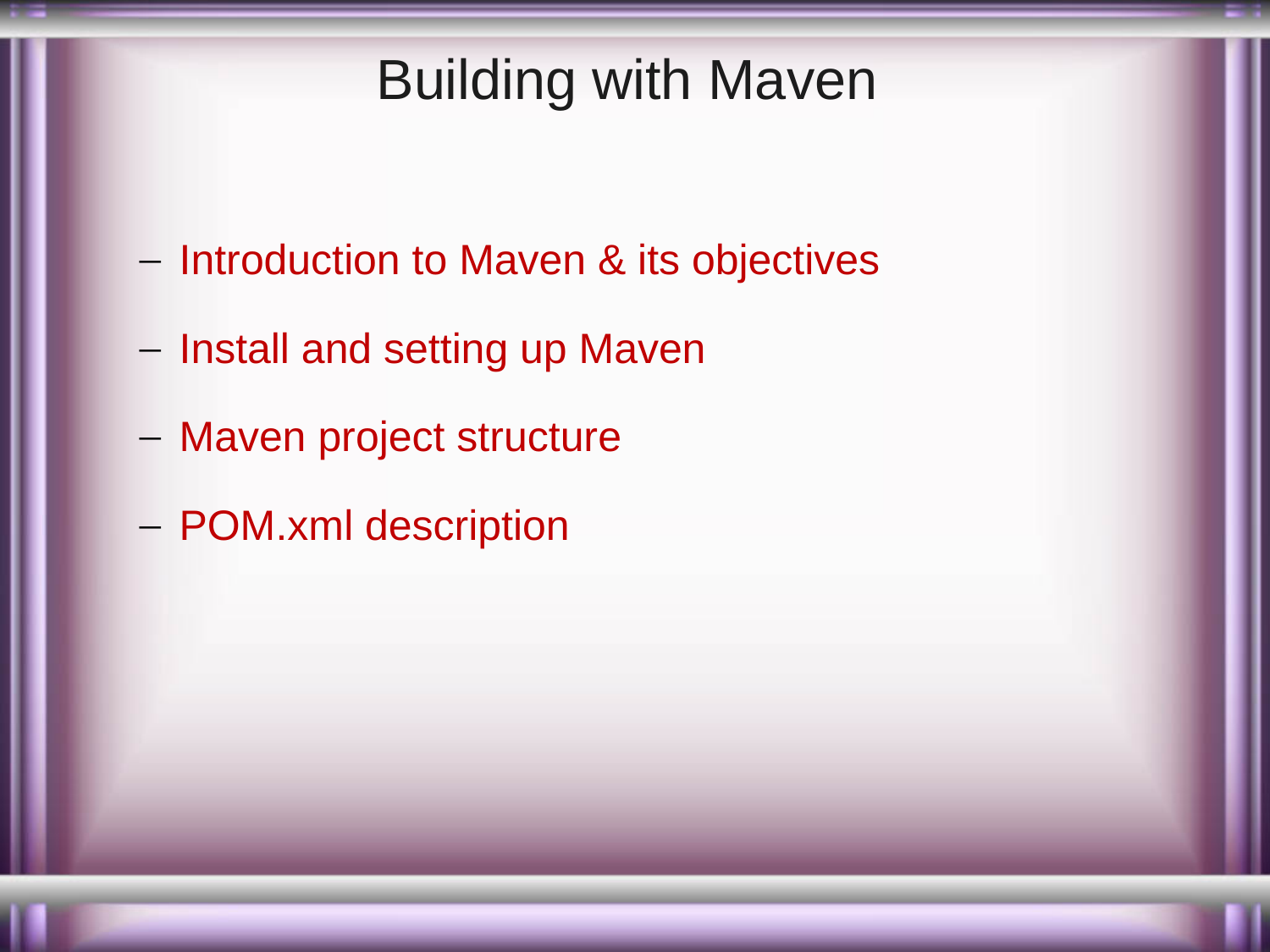

# Building with Maven

Introduction to Maven & its objectives
Install and setting up Maven
Maven project structure
POM.xml description